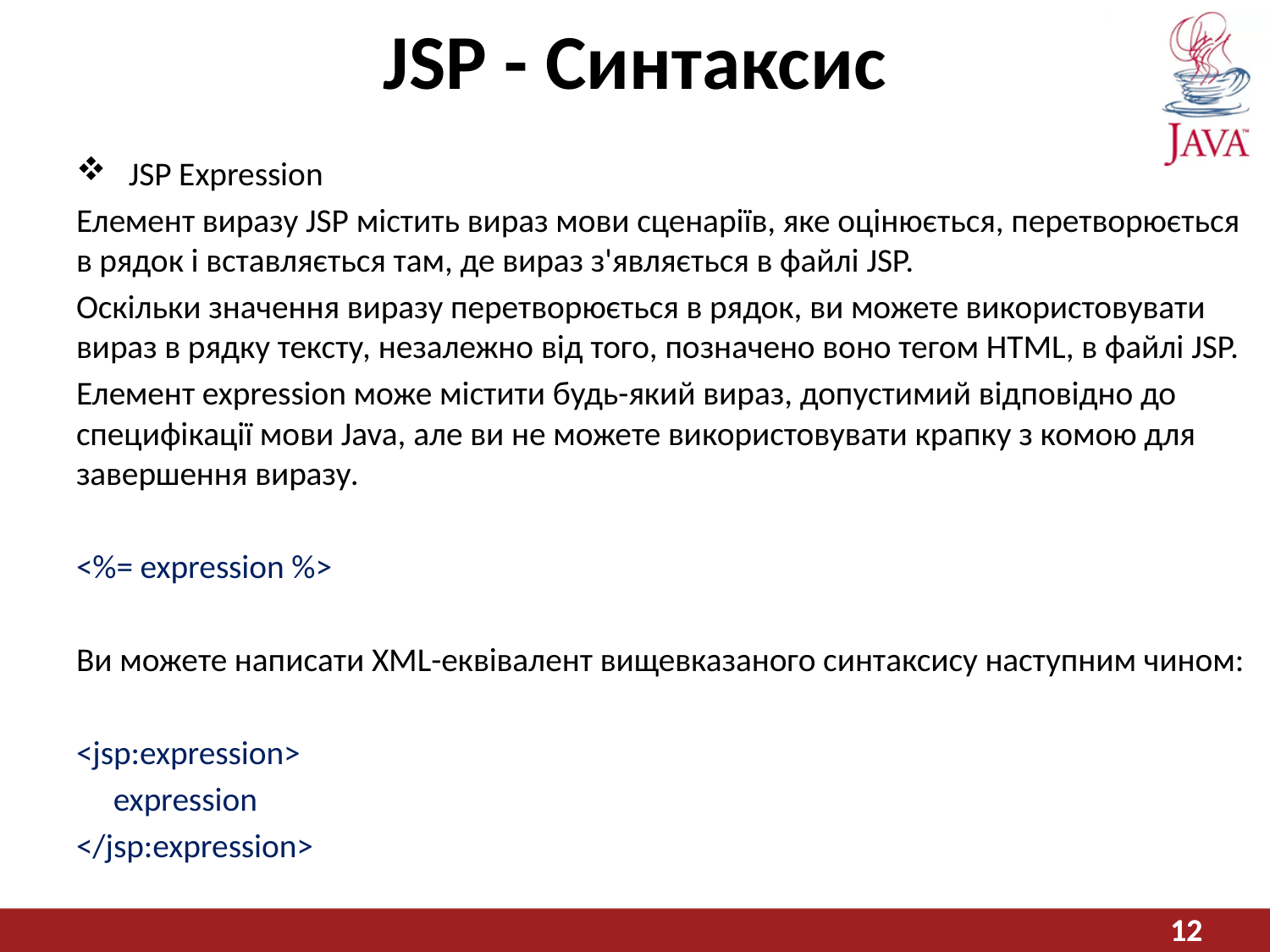

# JSP - Синтаксис
 JSP Expression
Елемент виразу JSP містить вираз мови сценаріїв, яке оцінюється, перетворюється в рядок і вставляється там, де вираз з'являється в файлі JSP.
Оскільки значення виразу перетворюється в рядок, ви можете використовувати вираз в рядку тексту, незалежно від того, позначено воно тегом HTML, в файлі JSP.
Елемент expression може містити будь-який вираз, допустимий відповідно до специфікації мови Java, але ви не можете використовувати крапку з комою для завершення виразу.

<%= expression %>

Ви можете написати XML-еквівалент вищевказаного синтаксису наступним чином:

<jsp:expression>
     expression
</jsp:expression>